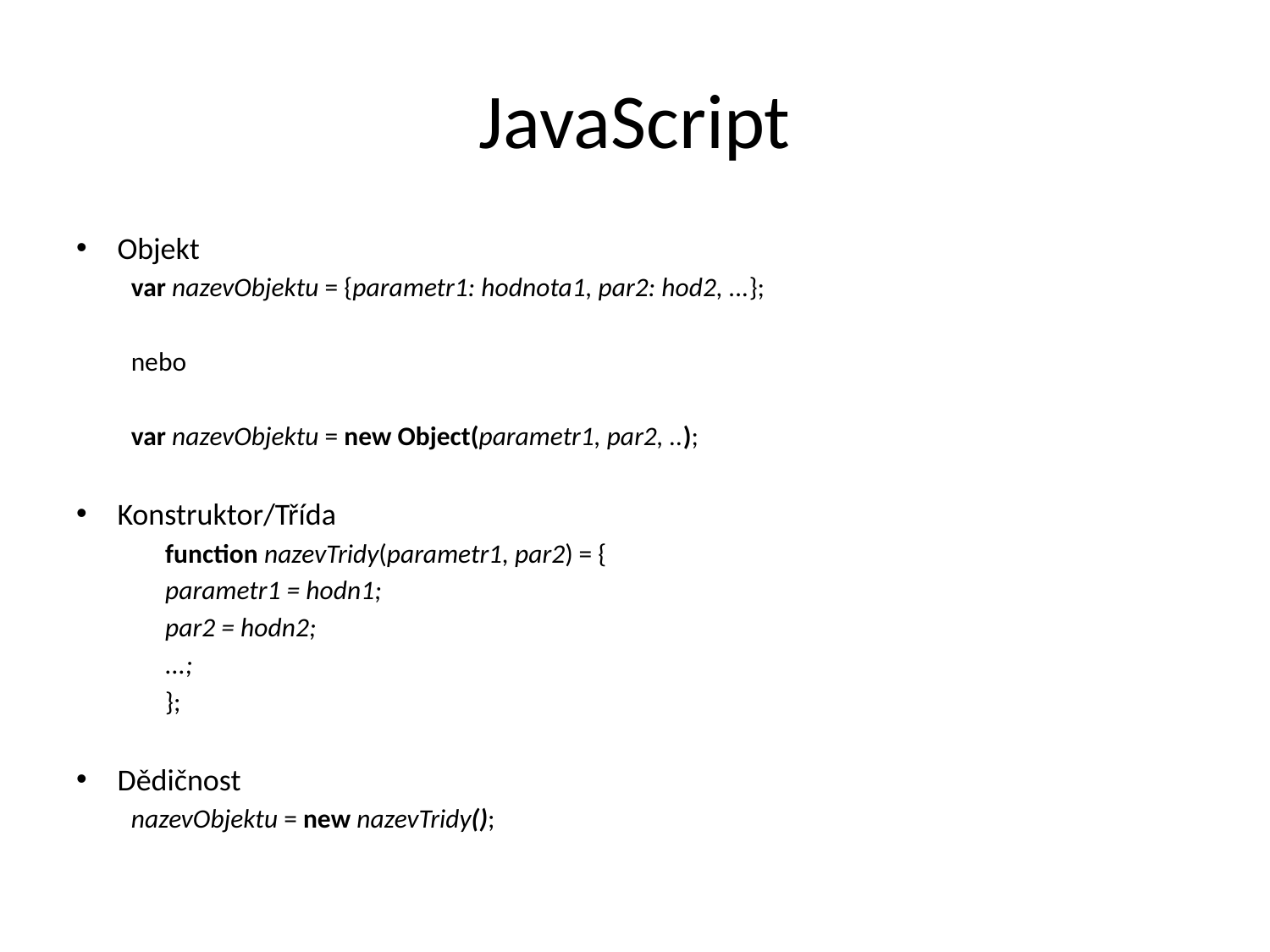

# JavaScript
Objekt
var nazevObjektu = {parametr1: hodnota1, par2: hod2, ...};

nebo

var nazevObjektu = new Object(parametr1, par2, ..);

Konstruktor/Třída
	function nazevTridy(parametr1, par2) = {
		parametr1 = hodn1;
		par2 = hodn2;
		...;
	};

Dědičnost
nazevObjektu = new nazevTridy();